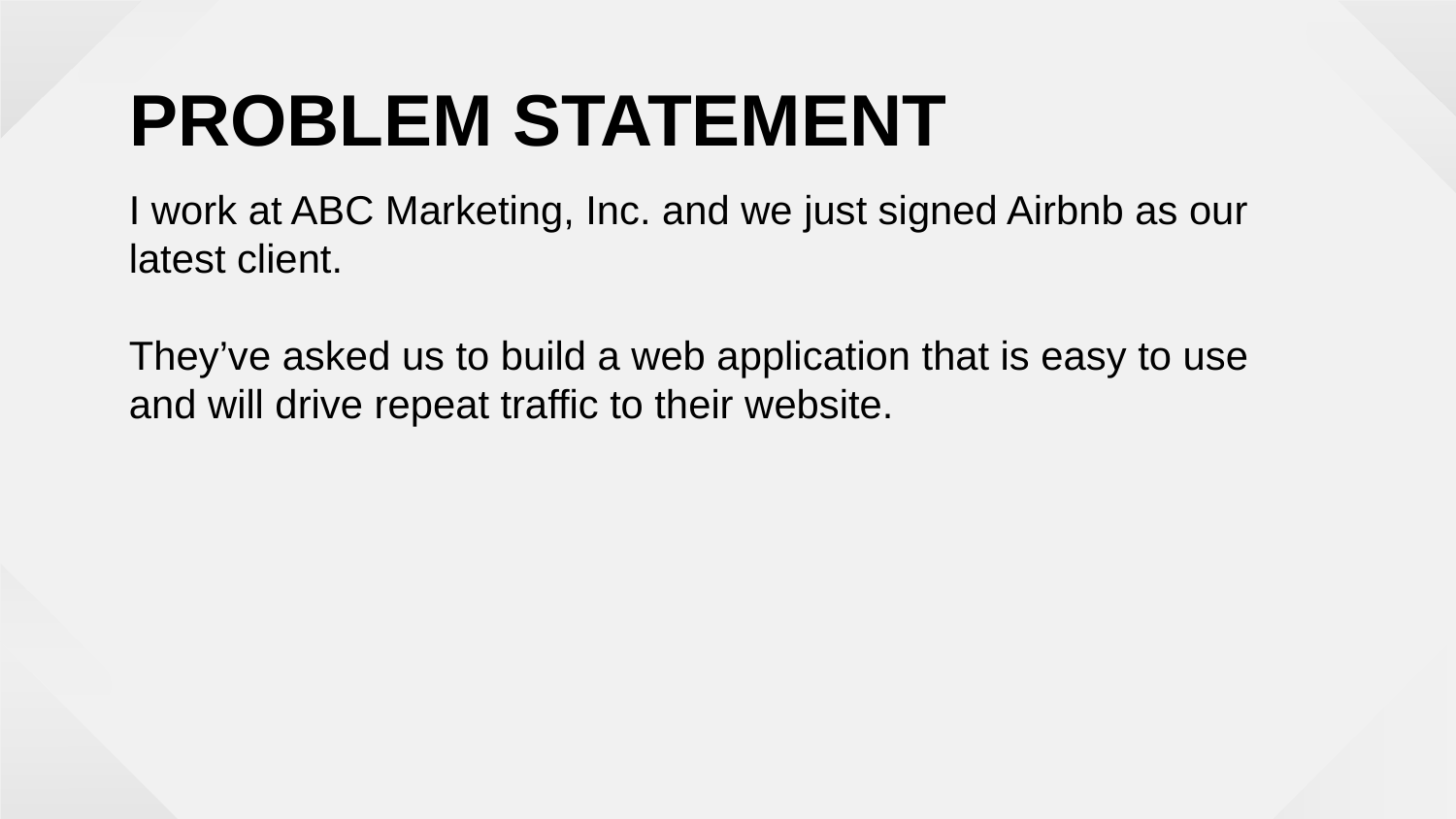

PROBLEM STATEMENT
I work at ABC Marketing, Inc. and we just signed Airbnb as our latest client.

They’ve asked us to build a web application that is easy to use and will drive repeat traffic to their website.